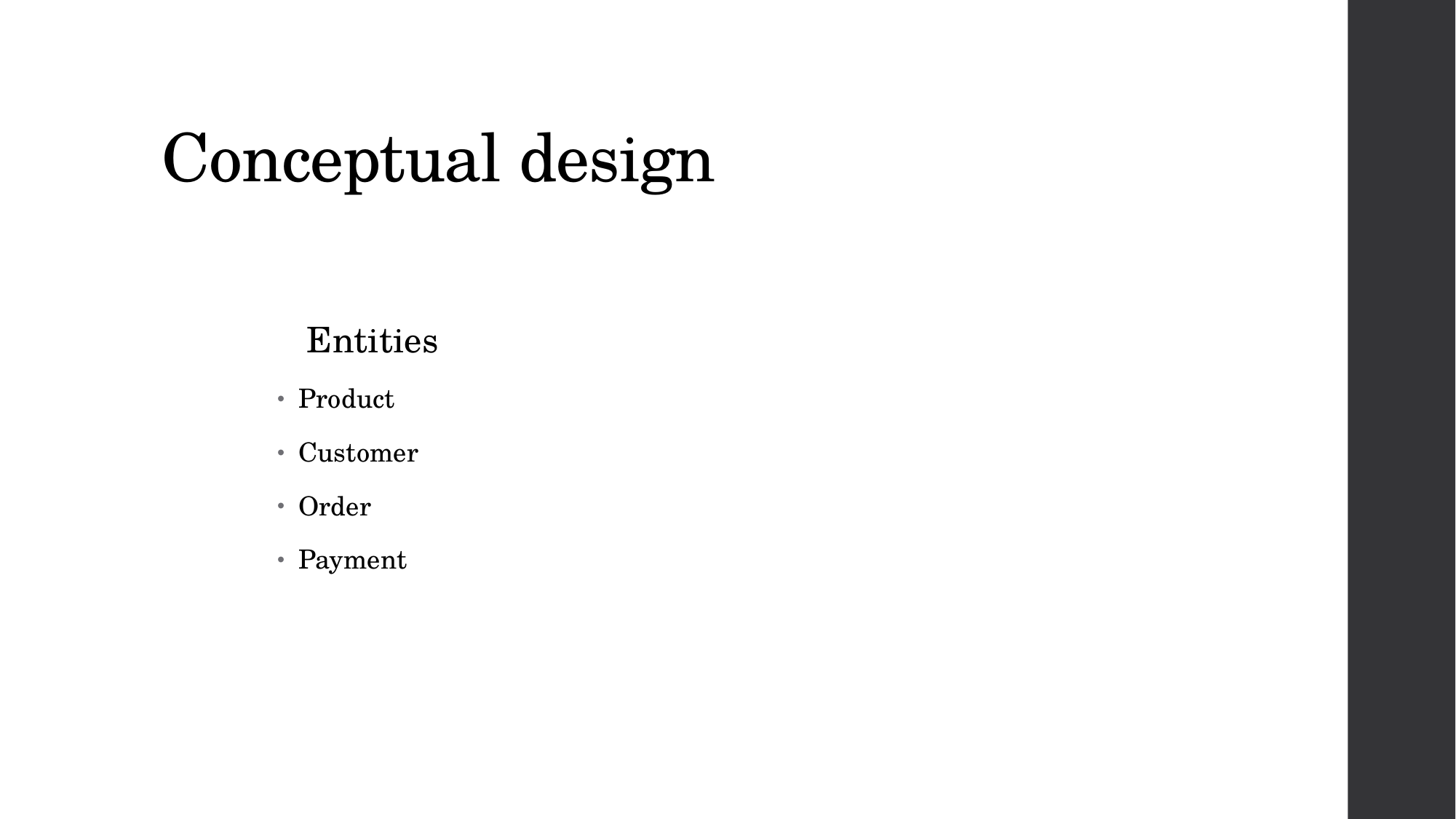

# Conceptual design
    Entities
Product
Customer
Order
Payment